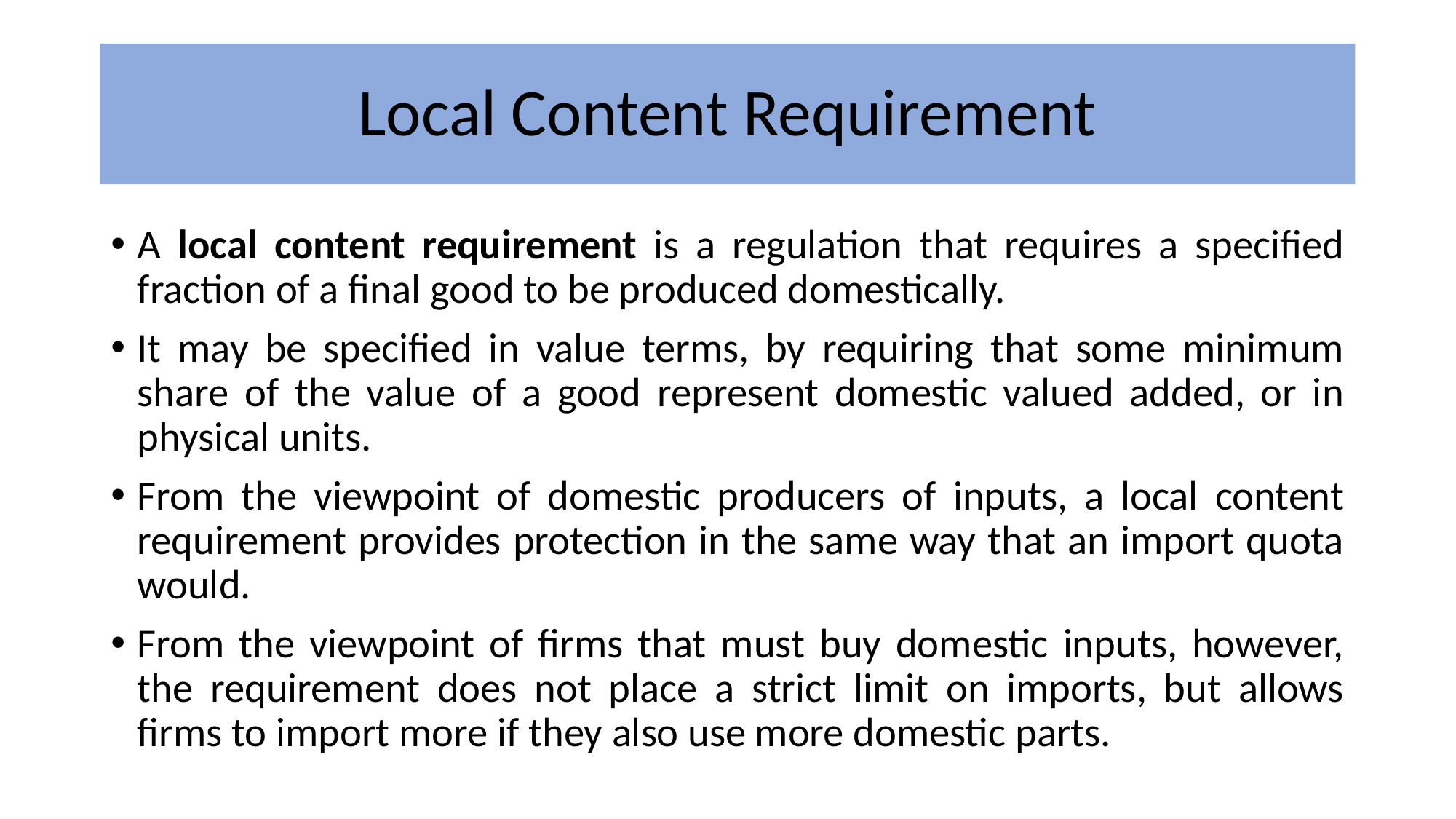

# Local Content Requirement
A local content requirement is a regulation that requires a specified fraction of a final good to be produced domestically.
It may be specified in value terms, by requiring that some minimum share of the value of a good represent domestic valued added, or in physical units.
From the viewpoint of domestic producers of inputs, a local content requirement provides protection in the same way that an import quota would.
From the viewpoint of firms that must buy domestic inputs, however, the requirement does not place a strict limit on imports, but allows firms to import more if they also use more domestic parts.